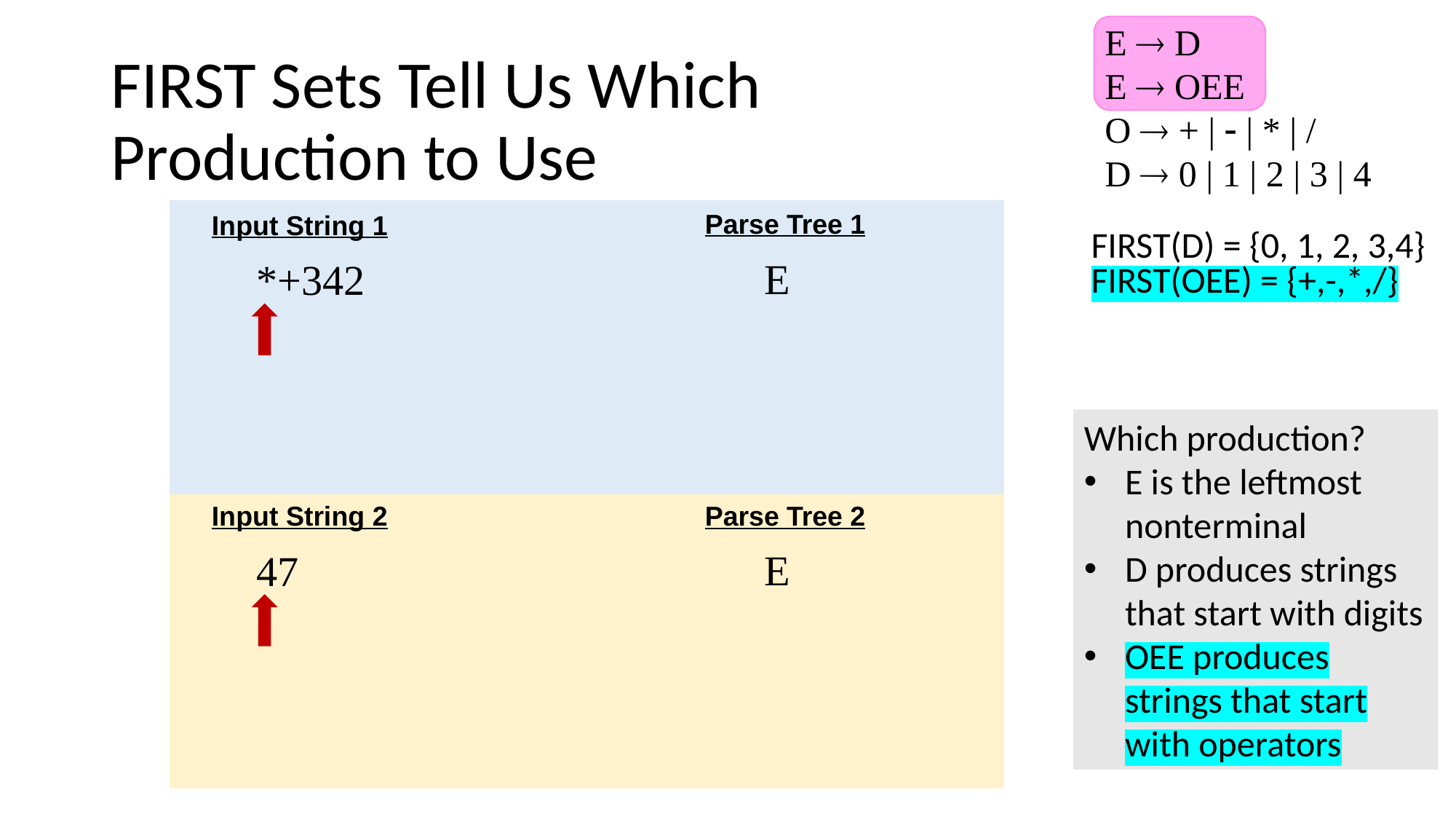

E → D
E → OEE
O → + | − | * | /
D → 0 | 1 | 2 | 3 | 4

# FIRST Sets Tell Us Which Production to Use

Parse Tree 1
Input String 1
FIRST(D) = {0, 1, 2, 3,4}
FIRST(OEE) = {+,-,*,/}
E
*+342

Which production?
E is the leftmost nonterminal
D produces strings that start with digits
OEE produces strings that start with operators
Input String 2
Parse Tree 2

E
47